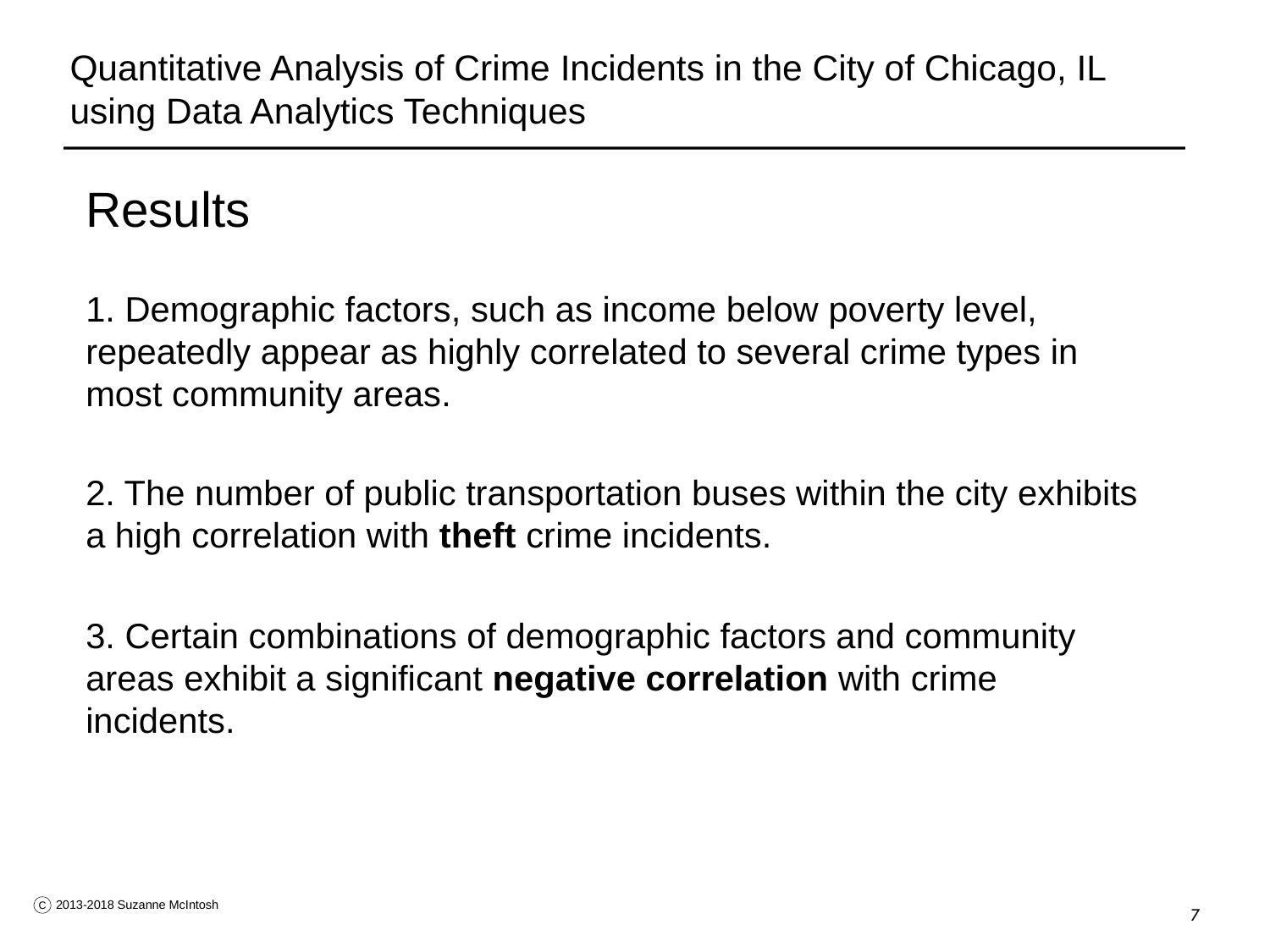

# Quantitative Analysis of Crime Incidents in the City of Chicago, IL using Data Analytics Techniques

Results

1. Demographic factors, such as income below poverty level, repeatedly appear as highly correlated to several crime types in most community areas.

2. The number of public transportation buses within the city exhibits a high correlation with theft crime incidents.

3. Certain combinations of demographic factors and community areas exhibit a significant negative correlation with crime incidents.
7